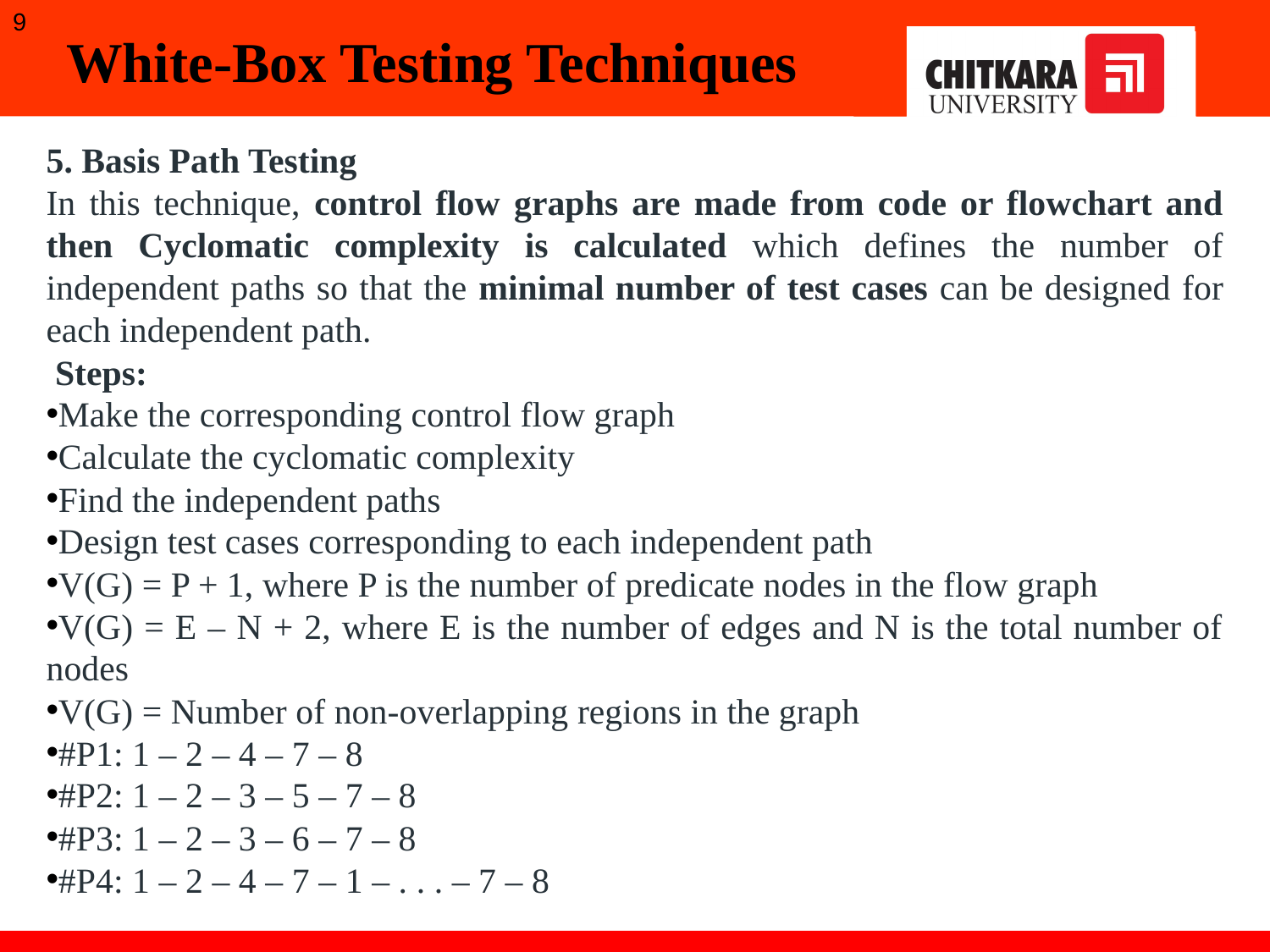

9
White-Box Testing Techniques
5. Basis Path Testing
In this technique, control flow graphs are made from code or flowchart and then Cyclomatic complexity is calculated which defines the number of independent paths so that the minimal number of test cases can be designed for each independent path.
 Steps:
Make the corresponding control flow graph
Calculate the cyclomatic complexity
Find the independent paths
Design test cases corresponding to each independent path
V(G) = P + 1, where P is the number of predicate nodes in the flow graph
V(G) = E – N + 2, where E is the number of edges and N is the total number of nodes
V(G) = Number of non-overlapping regions in the graph
#P1: 1 – 2 – 4 – 7 – 8
#P2: 1 – 2 – 3 – 5 – 7 – 8
#P3: 1 – 2 – 3 – 6 – 7 – 8
#P4: 1 – 2 – 4 – 7 – 1 – . . . – 7 – 8